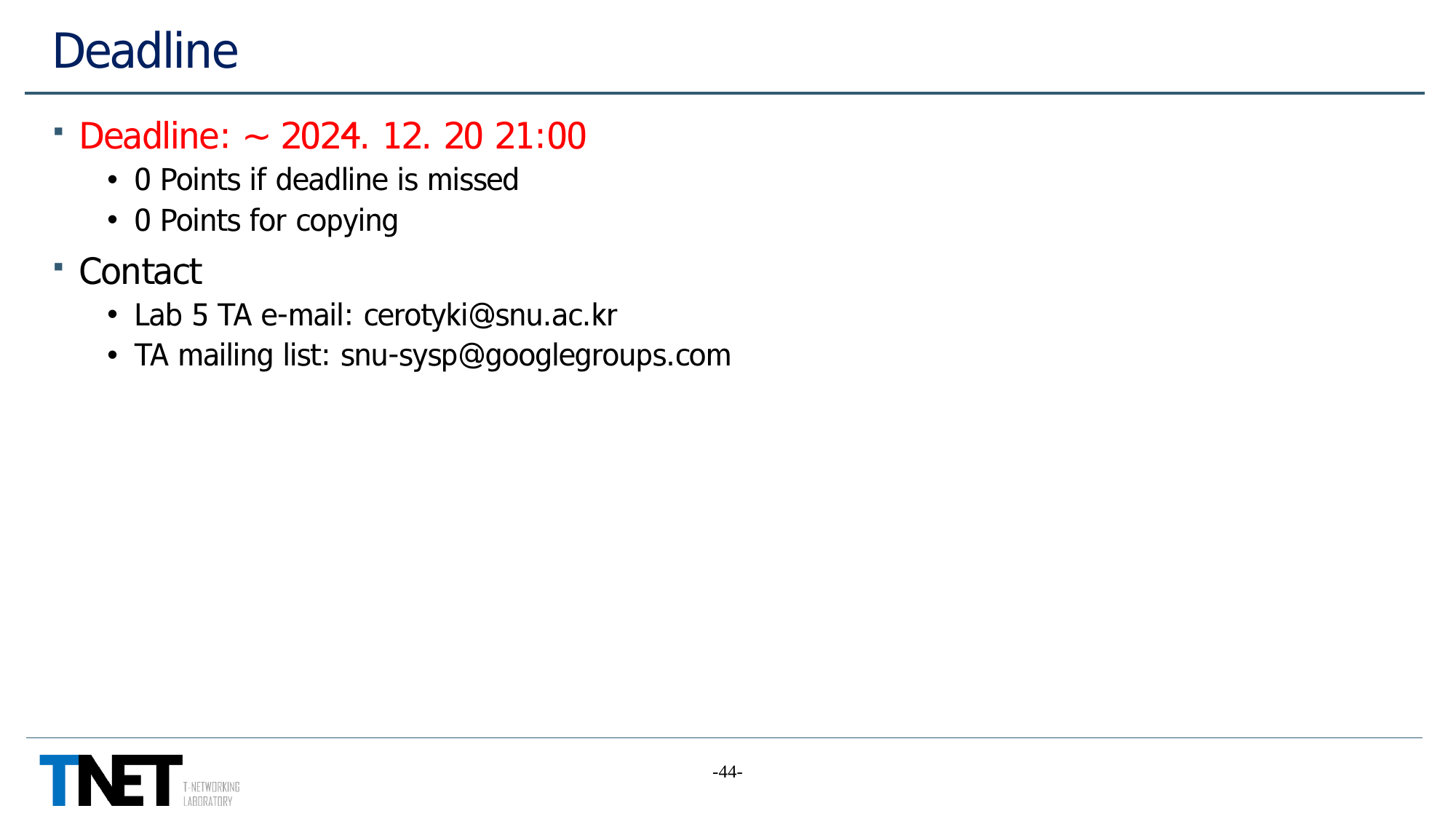

# Deadline
Deadline: ~ 2024. 12. 20 21:00
0 Points if deadline is missed
0 Points for copying
Contact
Lab 5 TA e-mail: cerotyki@snu.ac.kr
TA mailing list: snu-sysp@googlegroups.com
-44-